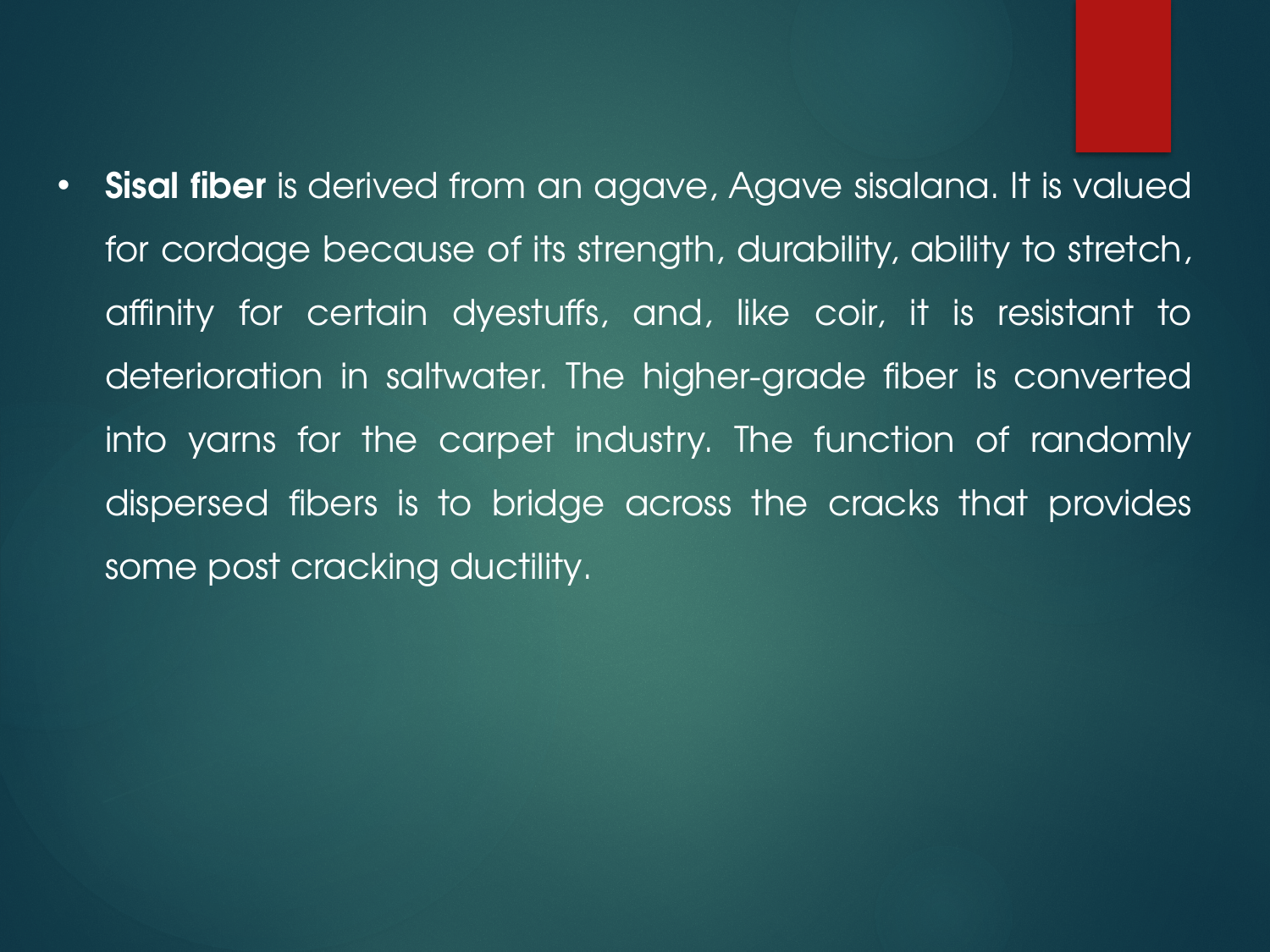

Sisal fiber is derived from an agave, Agave sisalana. It is valued for cordage because of its strength, durability, ability to stretch, affinity for certain dyestuffs, and, like coir, it is resistant to deterioration in saltwater. The higher-grade fiber is converted into yarns for the carpet industry. The function of randomly dispersed fibers is to bridge across the cracks that provides some post cracking ductility.